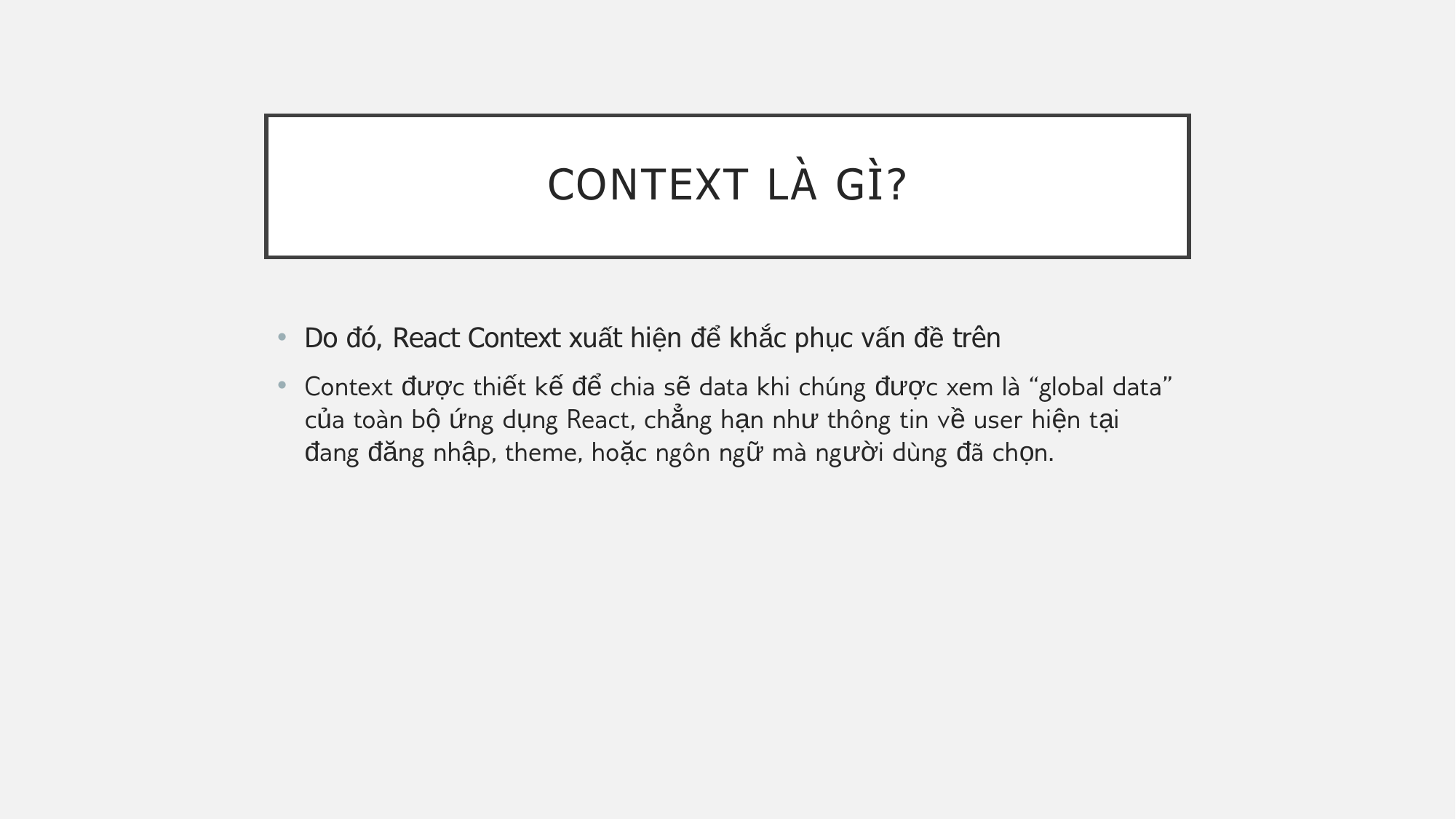

# Context là gì?
Do đó, React Context xuất hiện để khắc phục vấn đề trên
Context được thiết kế để chia sẽ data khi chúng được xem là “global data” của toàn bộ ứng dụng React, chẳng hạn như thông tin về user hiện tại đang đăng nhập, theme, hoặc ngôn ngữ mà người dùng đã chọn.